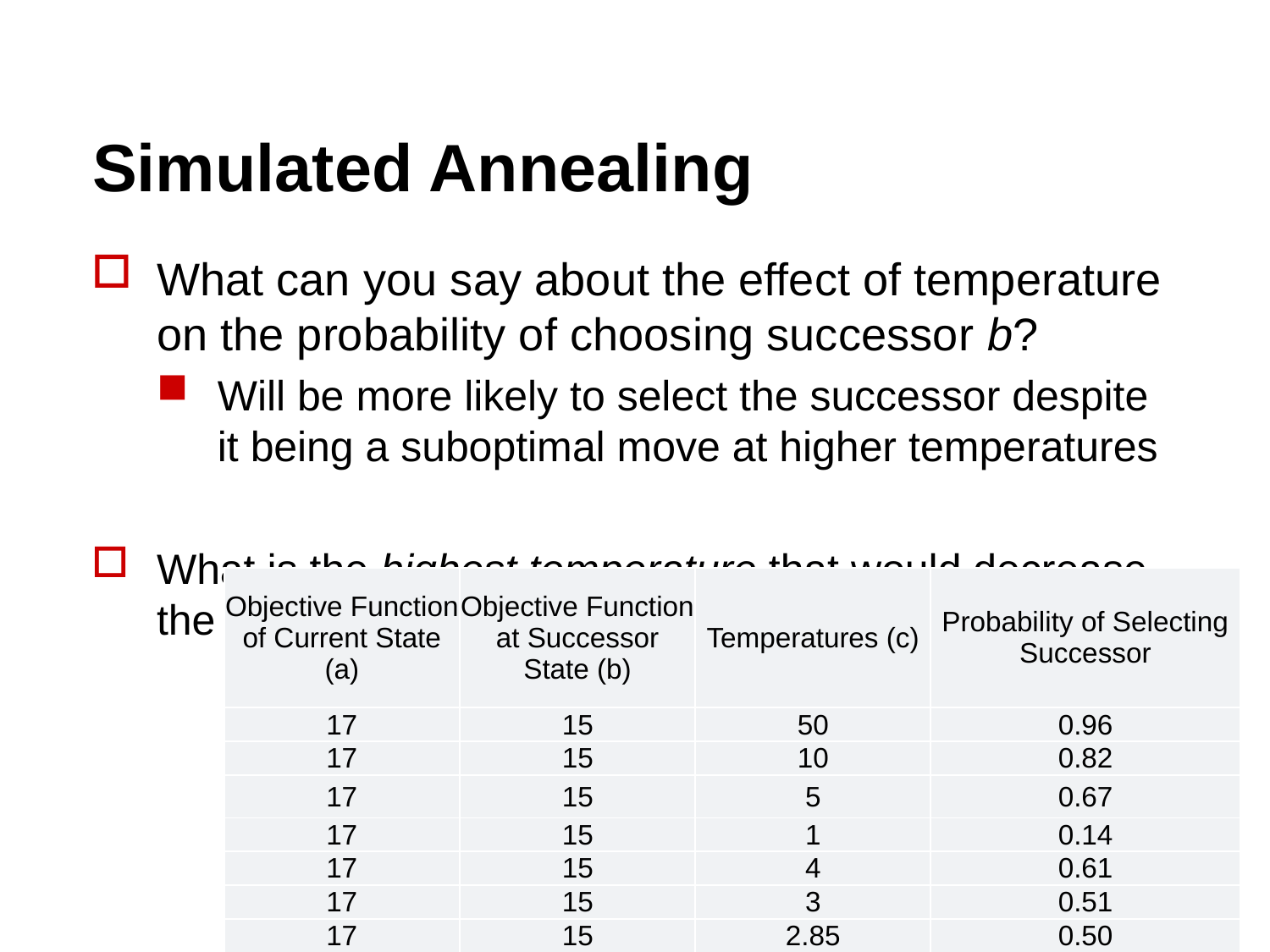

# Simulated Annealing
What can you say about the effect of temperature on the probability of choosing successor b?
Will be more likely to select the successor despite it being a suboptimal move at higher temperatures

What is the highest temperature that would decrease the likelihood of choosing successor b?

| Objective Function of Current State (a) | Objective Function at Successor State (b) | Temperatures (c) | Probability of Selecting Successor |
| --- | --- | --- | --- |
| 17 | 15 | 50 | 0.96 |
| 17 | 15 | 10 | 0.82 |
| 17 | 15 | 5 | 0.67 |
| 17 | 15 | 1 | 0.14 |
| 17 | 15 | 4 | 0.61 |
| 17 | 15 | 3 | 0.51 |
| 17 | 15 | 2.85 | 0.50 |